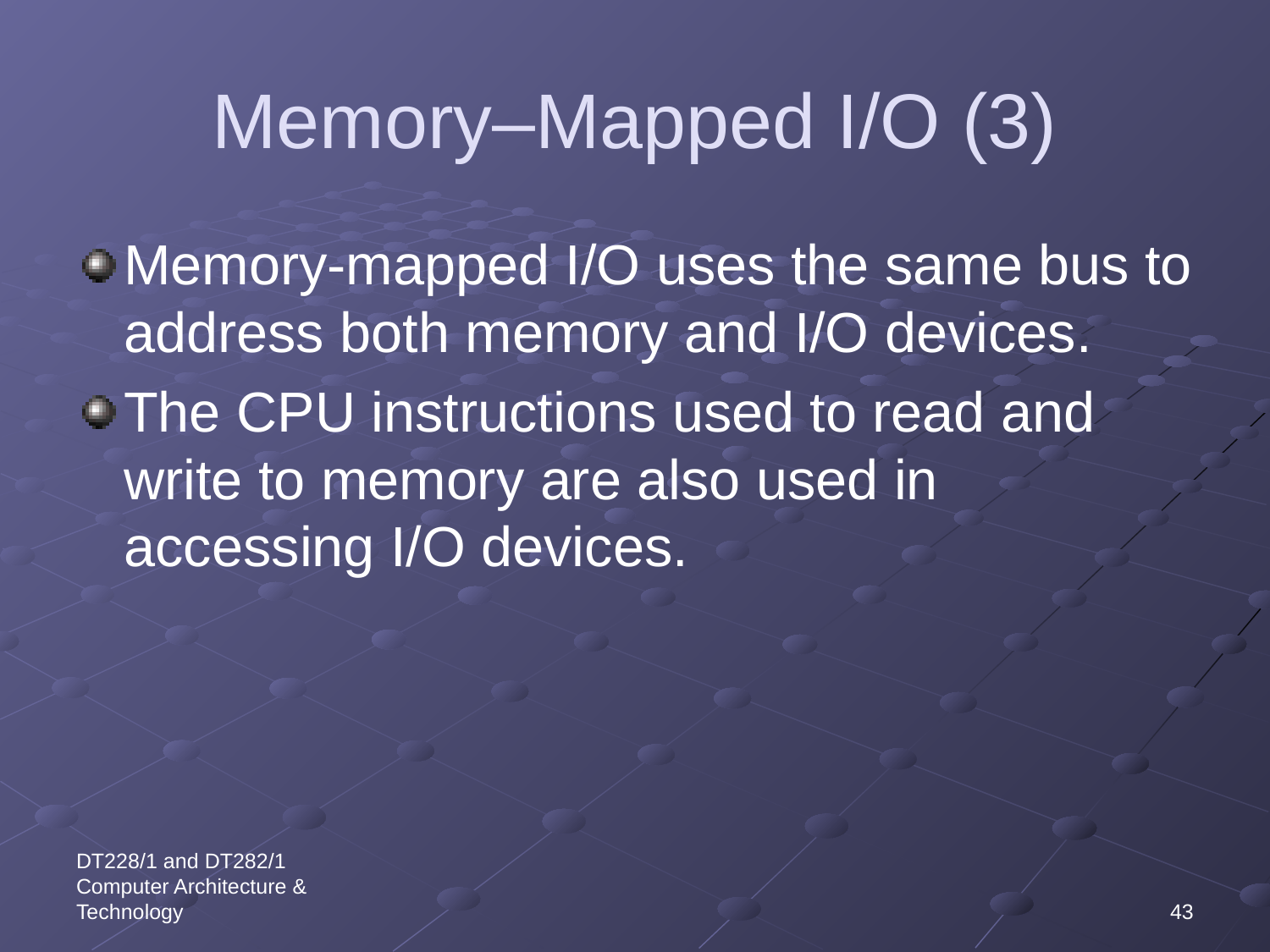

# Memory–Mapped I/O (3)
Memory-mapped I/O uses the same bus to address both memory and I/O devices.
The CPU instructions used to read and write to memory are also used in accessing I/O devices.
DT228/1 and DT282/1 Computer Architecture & Technology
43